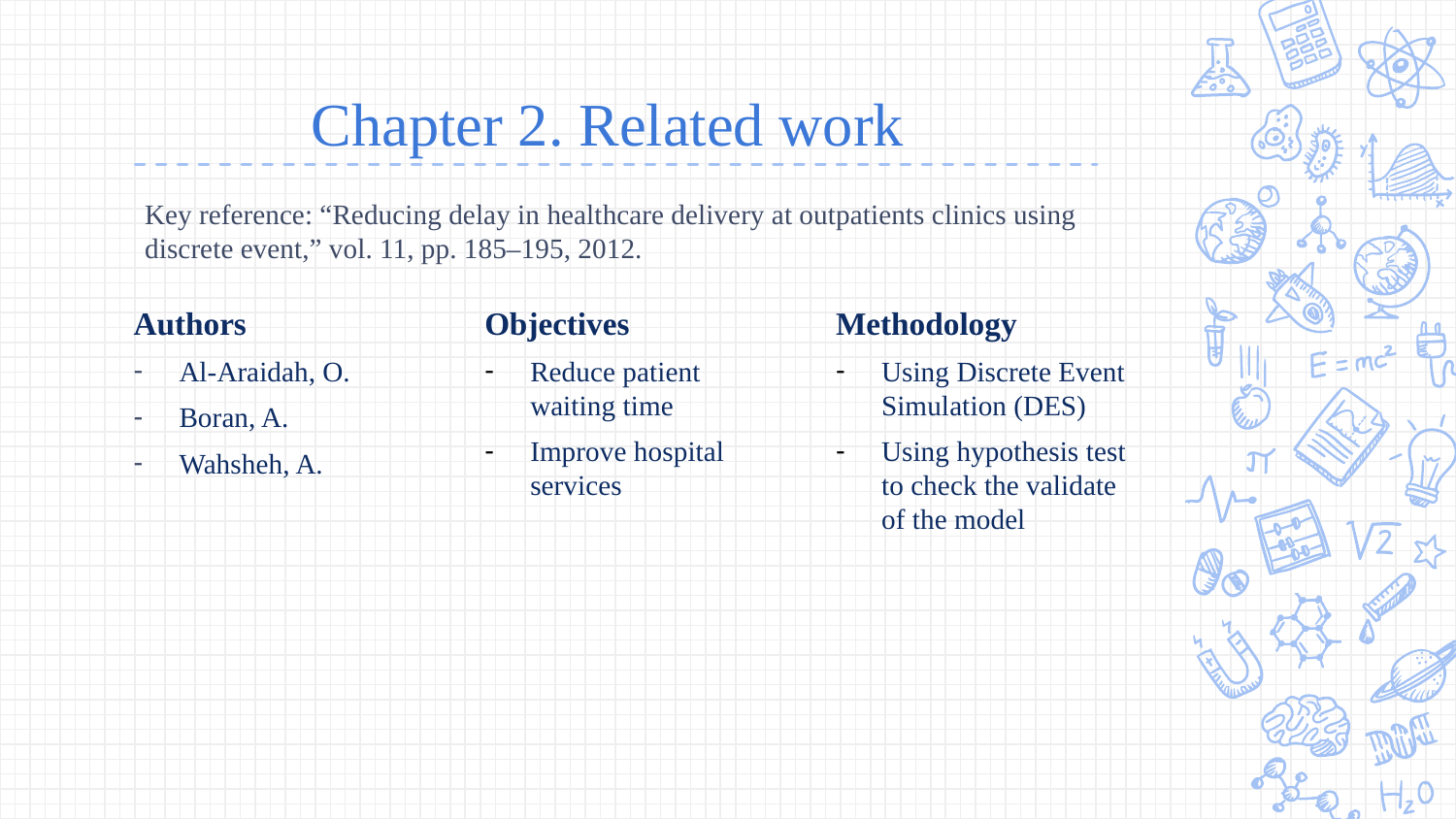

# Chapter 2. Related work
Key reference: “Reducing delay in healthcare delivery at outpatients clinics using discrete event,” vol. 11, pp. 185–195, 2012.
Methodology
Using Discrete Event Simulation (DES)
Using hypothesis test to check the validate of the model

Authors
Al-Araidah, O.
Boran, A.
Wahsheh, A.
Objectives
Reduce patient waiting time
Improve hospital services